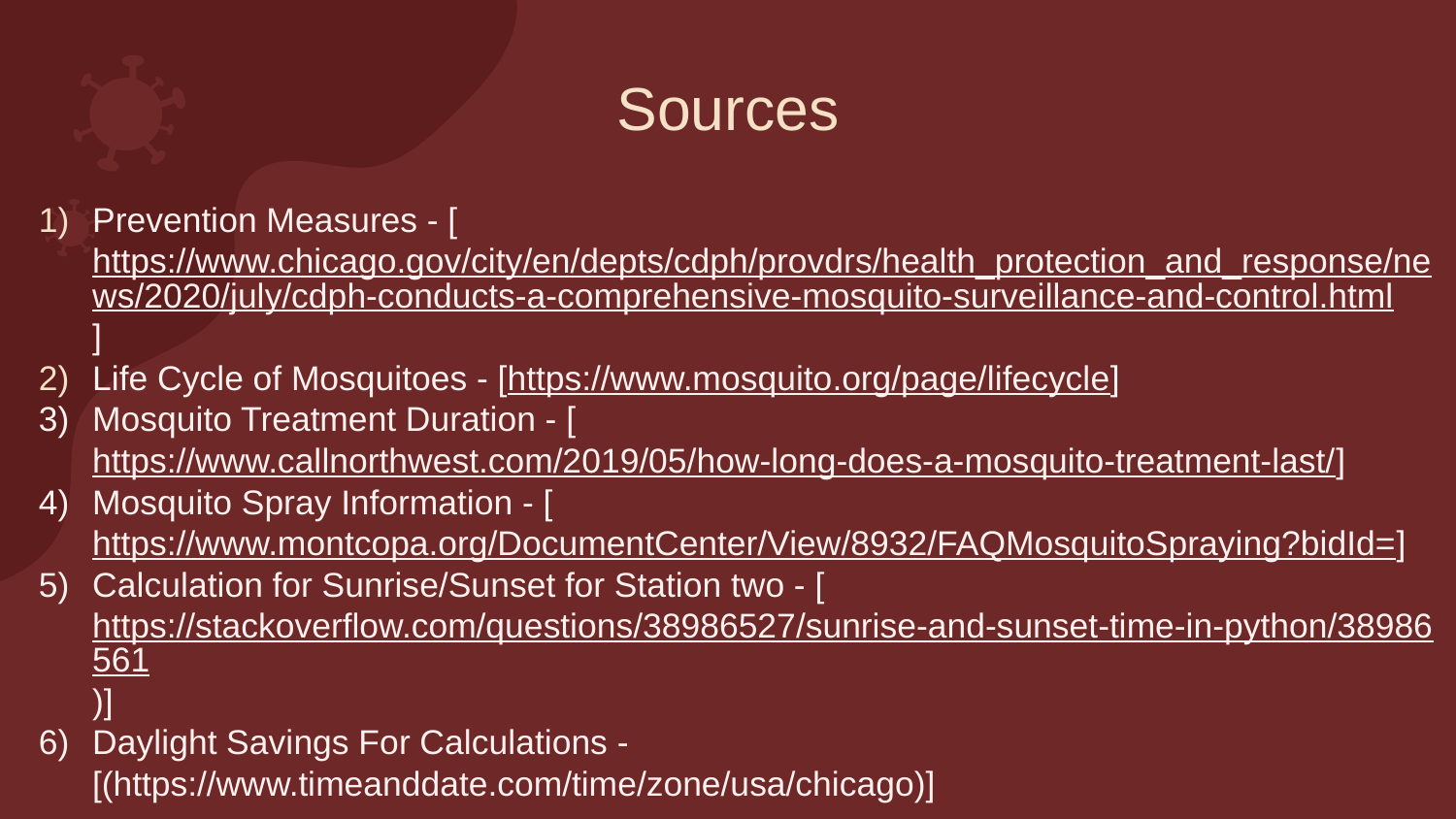

# Sources
Prevention Measures - [https://www.chicago.gov/city/en/depts/cdph/provdrs/health_protection_and_response/news/2020/july/cdph-conducts-a-comprehensive-mosquito-surveillance-and-control.html]
Life Cycle of Mosquitoes - [https://www.mosquito.org/page/lifecycle]
Mosquito Treatment Duration - [https://www.callnorthwest.com/2019/05/how-long-does-a-mosquito-treatment-last/]
Mosquito Spray Information - [https://www.montcopa.org/DocumentCenter/View/8932/FAQMosquitoSpraying?bidId=]
Calculation for Sunrise/Sunset for Station two - [https://stackoverflow.com/questions/38986527/sunrise-and-sunset-time-in-python/38986561)]
Daylight Savings For Calculations - [(https://www.timeanddate.com/time/zone/usa/chicago)]